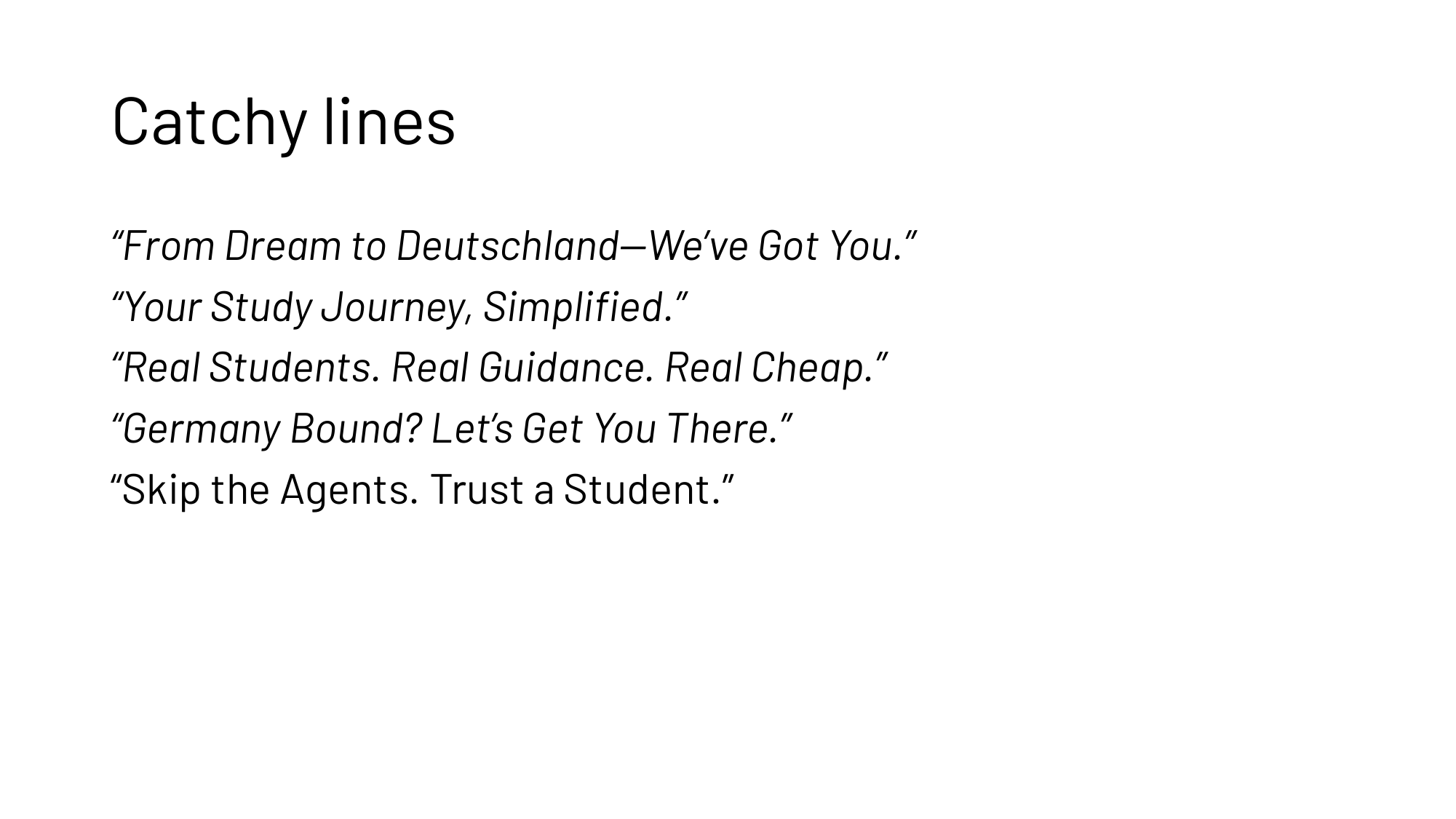

# Catchy lines
“From Dream to Deutschland—We’ve Got You.”
“Your Study Journey, Simplified.”
“Real Students. Real Guidance. Real Cheap.”
“Germany Bound? Let’s Get You There.”
“Skip the Agents. Trust a Student.”